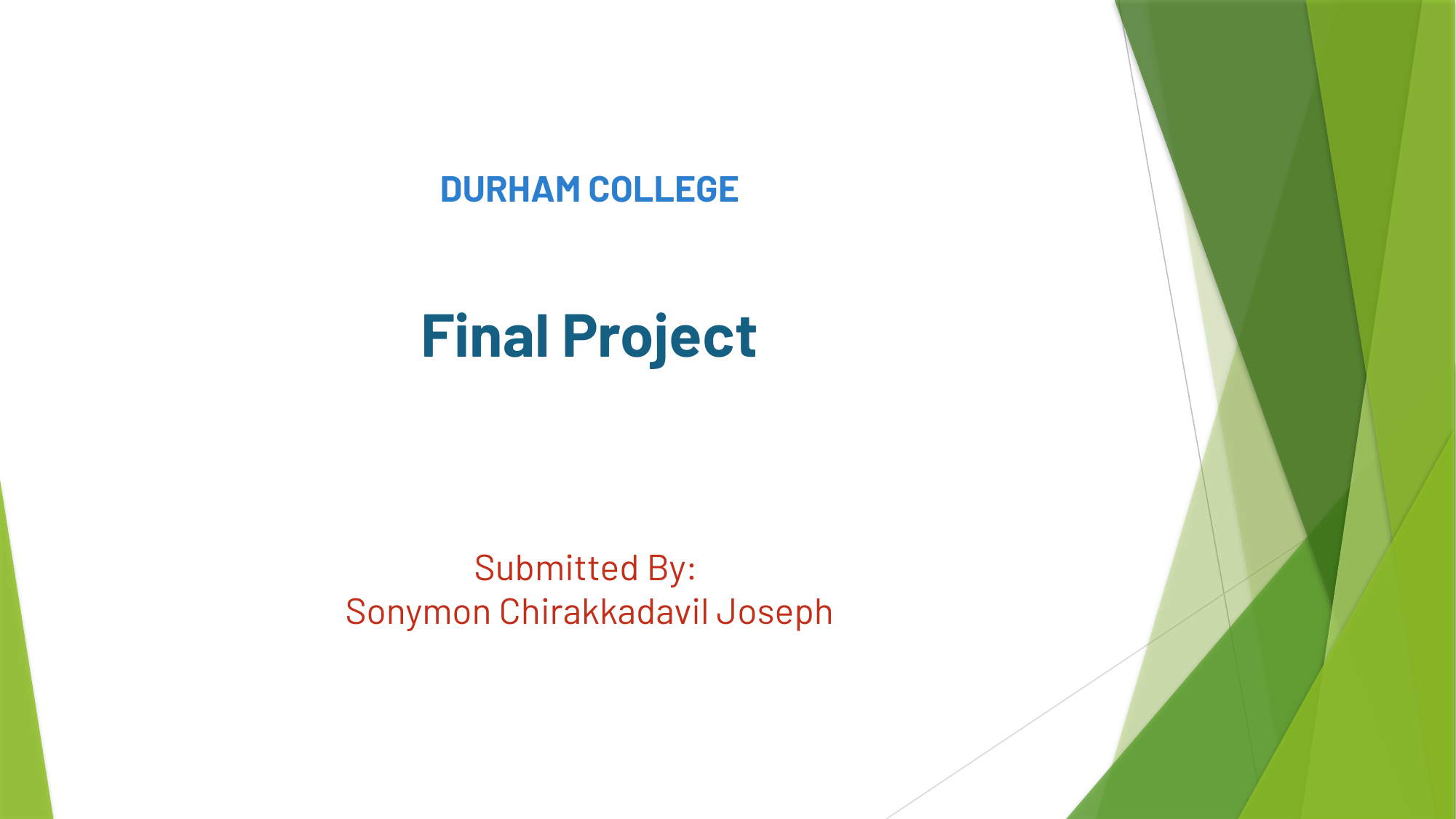

# DURHAM COLLEGE Final Project Submitted By: Sonymon Chirakkadavil Joseph